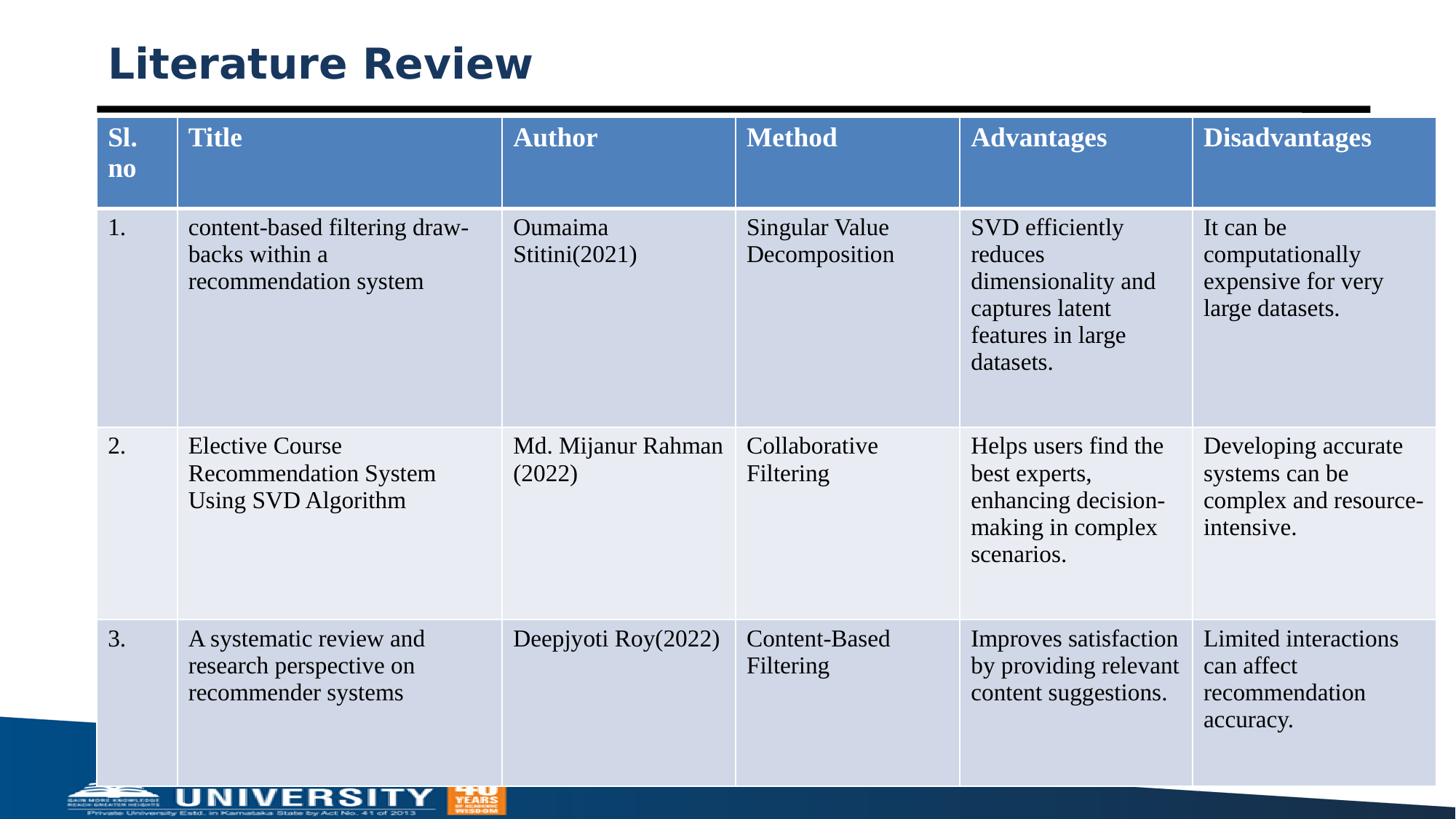

# Literature Review
| Sl. no | Title | Author | Method | Advantages | Disadvantages |
| --- | --- | --- | --- | --- | --- |
| 1. | content-based filtering draw-backs within a recommendation system | Oumaima Stitini(2021) | Singular Value Decomposition | SVD efficiently reduces dimensionality and captures latent features in large datasets. | It can be computationally expensive for very large datasets. |
| 2. | Elective Course Recommendation System Using SVD Algorithm | Md. Mijanur Rahman (2022) | Collaborative Filtering | Helps users find the best experts, enhancing decision-making in complex scenarios. | Developing accurate systems can be complex and resource-intensive. |
| 3. | A systematic review and research perspective on recommender systems | Deepjyoti Roy(2022) | Content-Based Filtering | Improves satisfaction by providing relevant content suggestions. | Limited interactions can affect recommendation accuracy. |